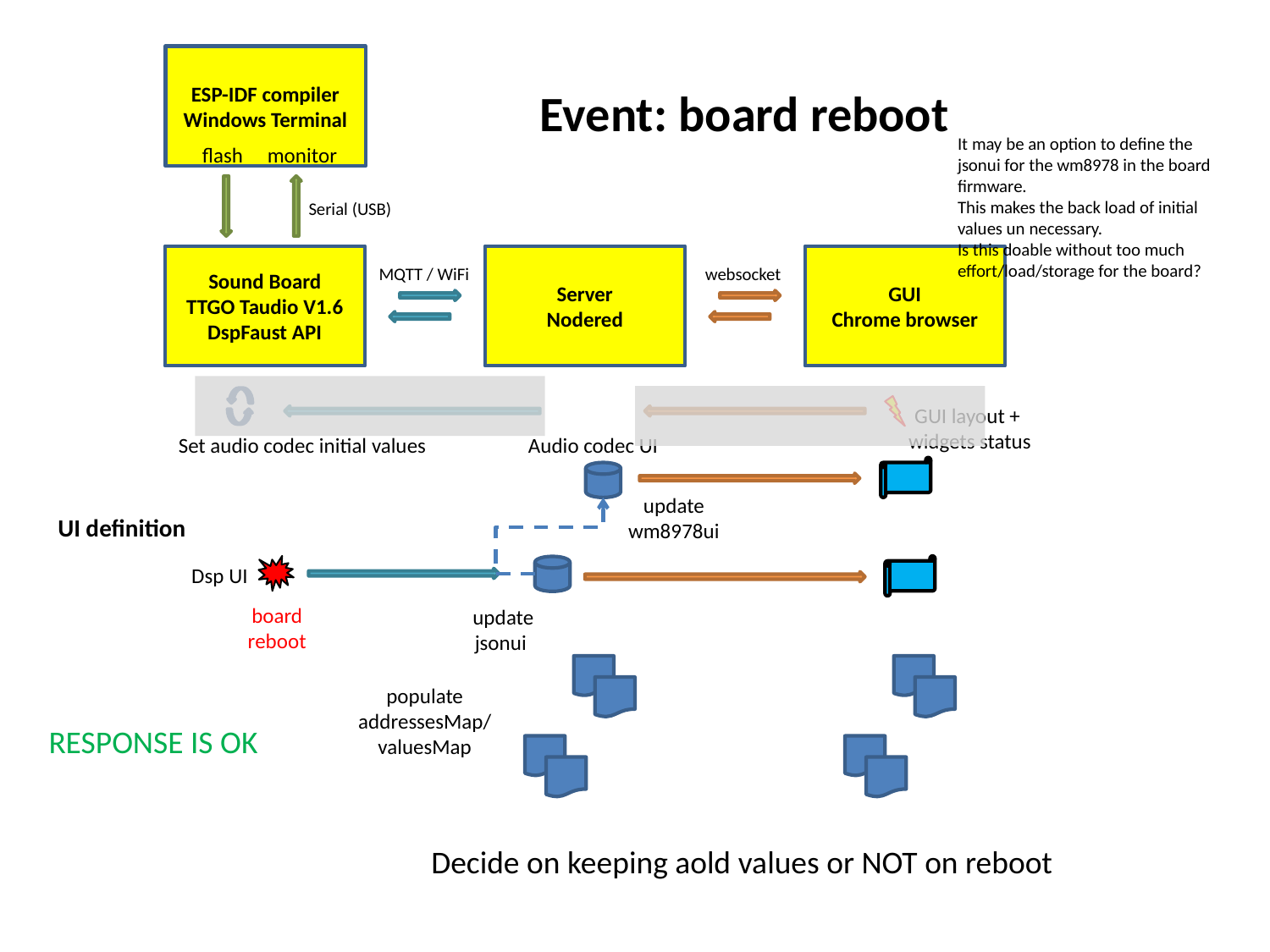

ESP-IDF compiler
Windows Terminal
flash     monitor
Event: board reboot
It may be an option to define the jsonui for the wm8978 in the board firmware.
This makes the back load of initial values un necessary.
Is this doable without too much effort/load/storage for the board?

Serial (USB)
Sound Board
TTGO Taudio V1.6
DspFaust API
Server
Nodered
GUI
Chrome browser
MQTT / WiFi
websocket

GUI layout +
widgets status

Set audio codec initial values
Audio codec UI

update
wm8978ui
UI definition
Dsp UI

board
reboot
 update
jsonui

populate
addressesMap/
valuesMap
RESPONSE IS OK
Decide on keeping aold values or NOT on reboot